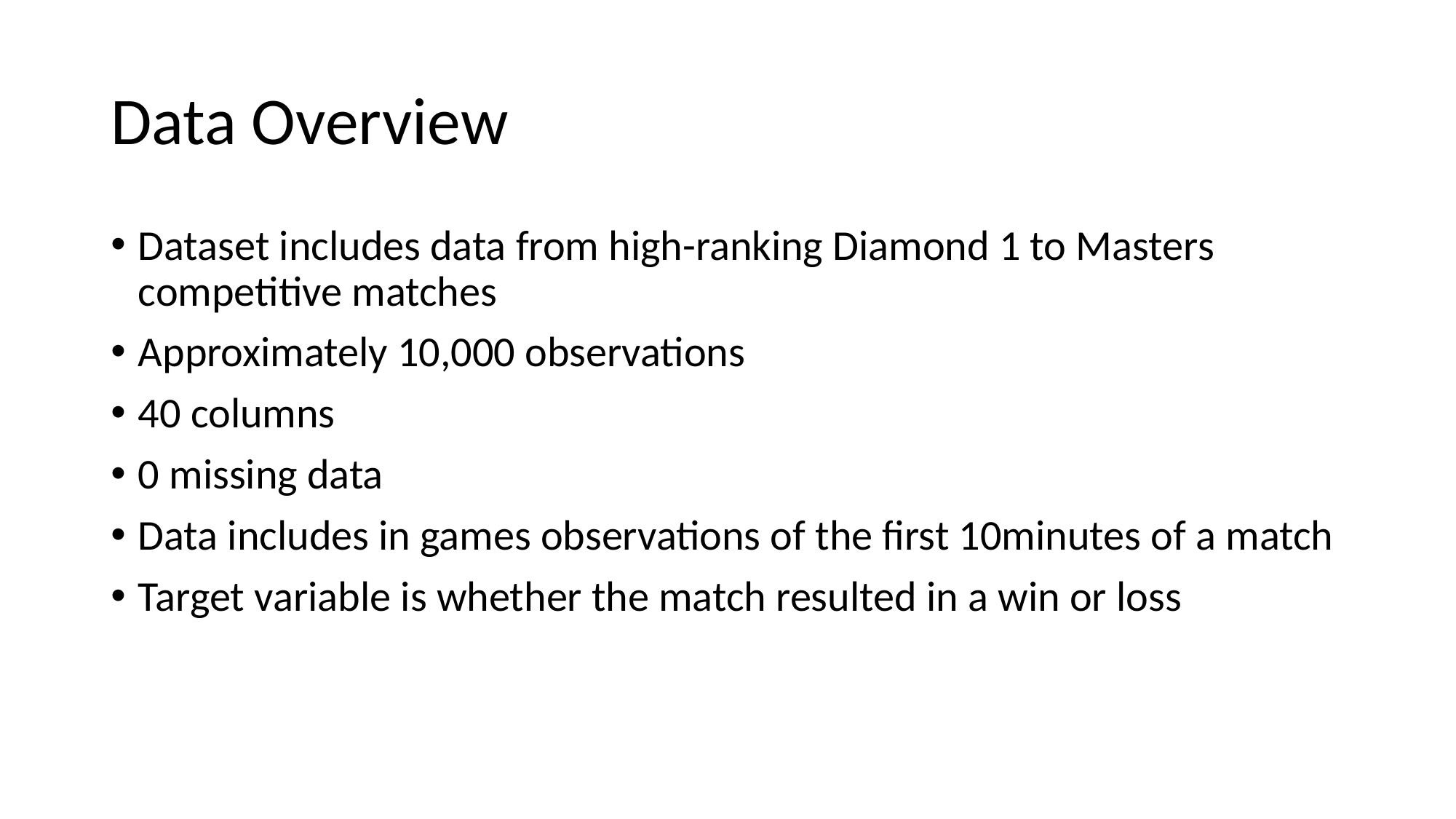

# Data Overview
Dataset includes data from high-ranking Diamond 1 to Masters competitive matches
Approximately 10,000 observations
40 columns
0 missing data
Data includes in games observations of the first 10minutes of a match
Target variable is whether the match resulted in a win or loss